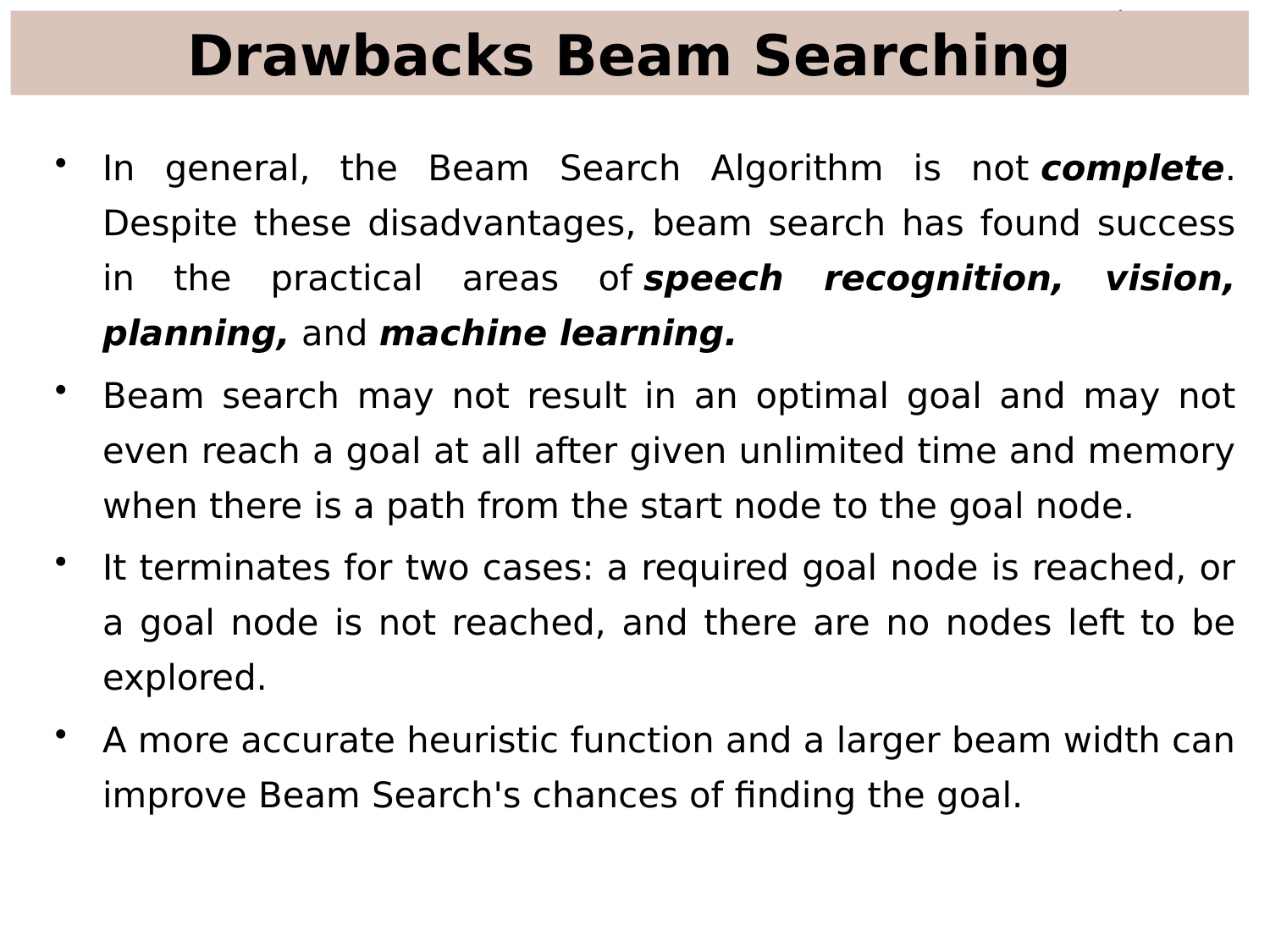

# Drawbacks Beam Searching
In general, the Beam Search Algorithm is not complete. Despite these disadvantages, beam search has found success in the practical areas of speech recognition, vision, planning, and machine learning.
Beam search may not result in an optimal goal and may not even reach a goal at all after given unlimited time and memory when there is a path from the start node to the goal node.
It terminates for two cases: a required goal node is reached, or a goal node is not reached, and there are no nodes left to be explored.
A more accurate heuristic function and a larger beam width can improve Beam Search's chances of finding the goal.